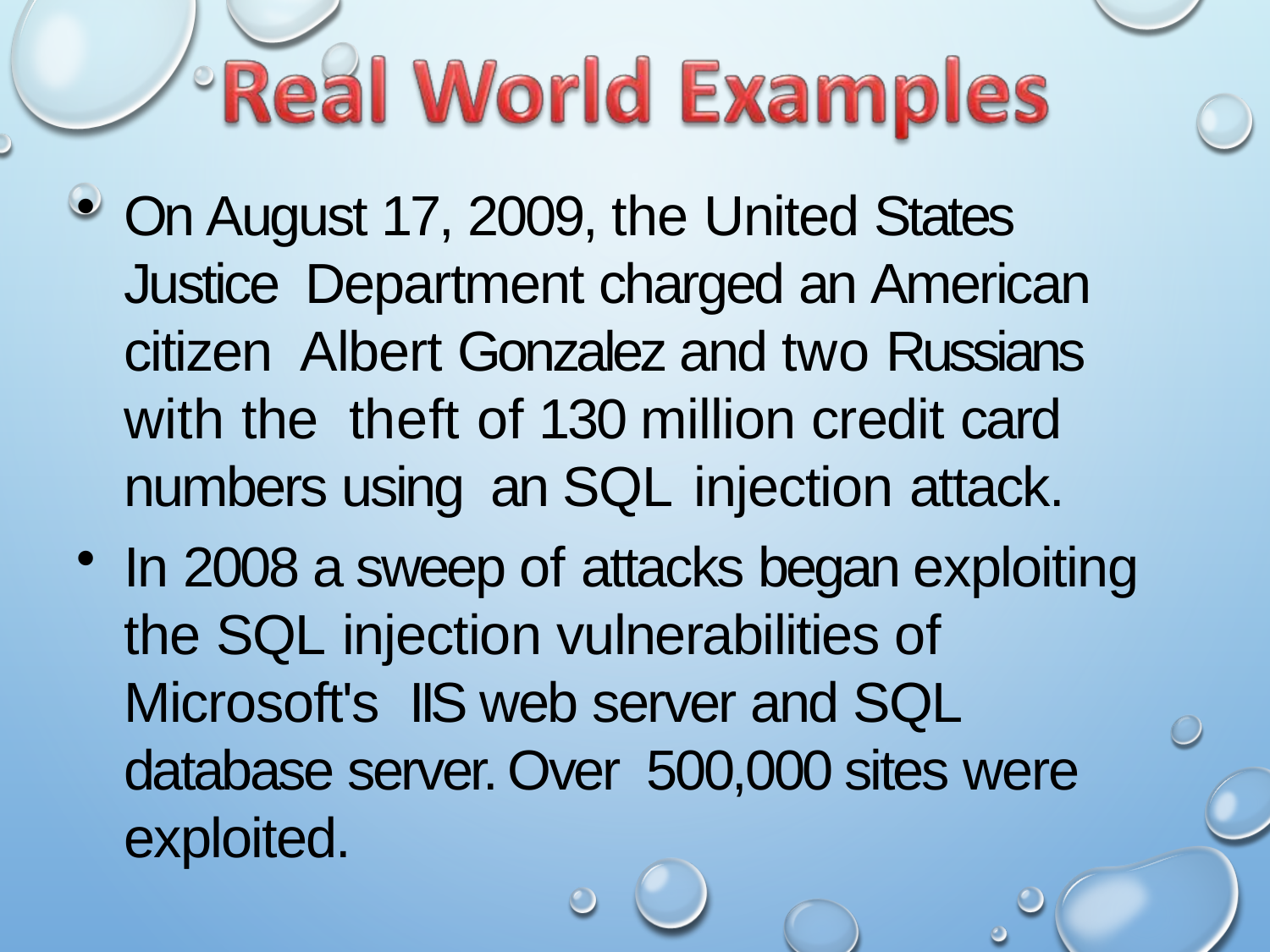

On August 17, 2009, the United States Justice  Department charged an American citizen  Albert Gonzalez and two Russians with the  theft of 130 million credit card numbers using  an S Q L  injection attack.
In 2008 a sweep of attacks began exploiting  the S Q L injection vulnerabilities of Microsoft's  IIS web server and S Q L database server. Over  500,000 sites were exploited.